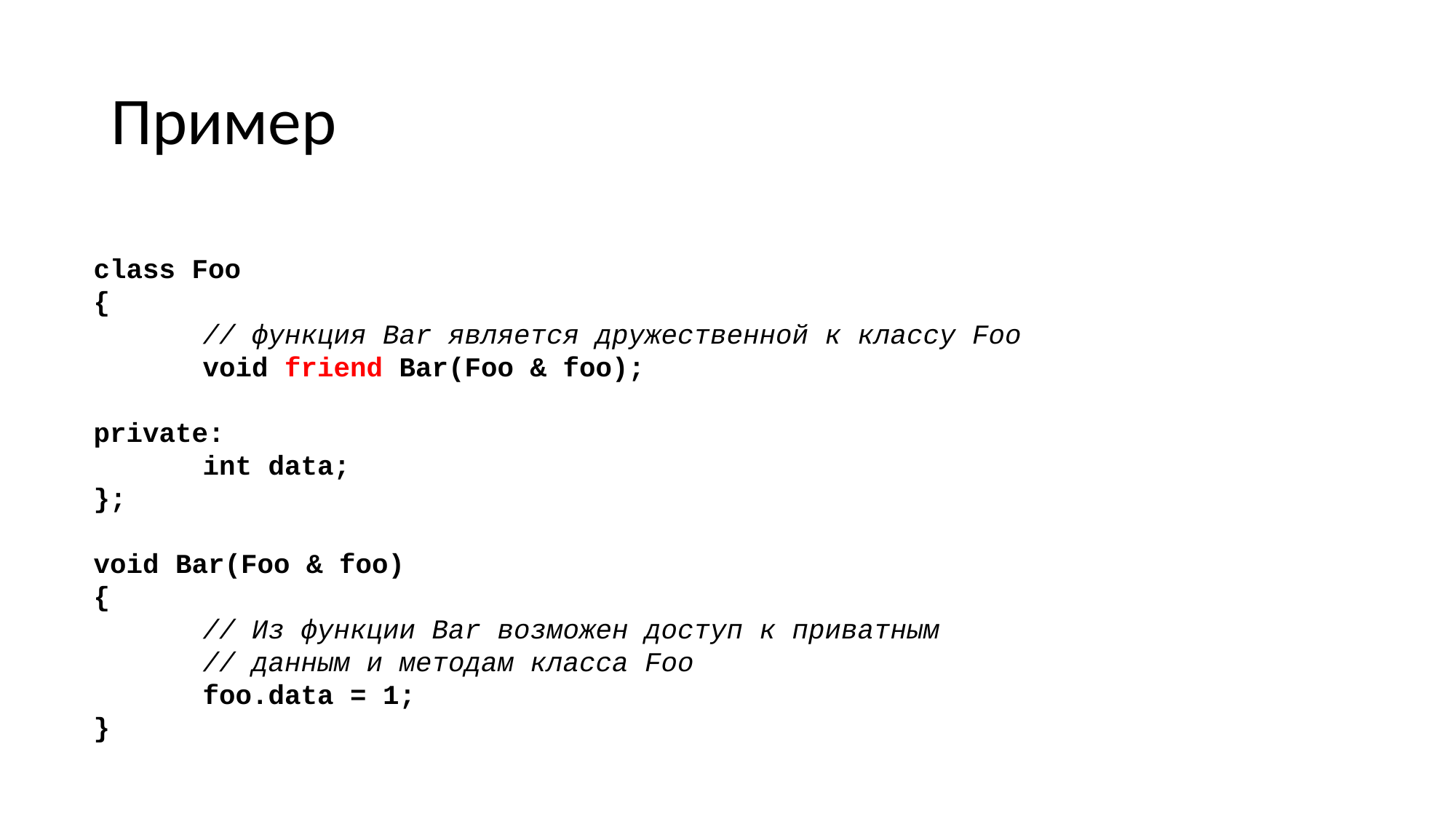

# Пример
class Foo
{
	// функция Bar является дружественной к классу Foo
	void friend Bar(Foo & foo);

private:
	int data;
};

void Bar(Foo & foo)
{
	// Из функции Bar возможен доступ к приватным
	// данным и методам класса Foo
	foo.data = 1;
}